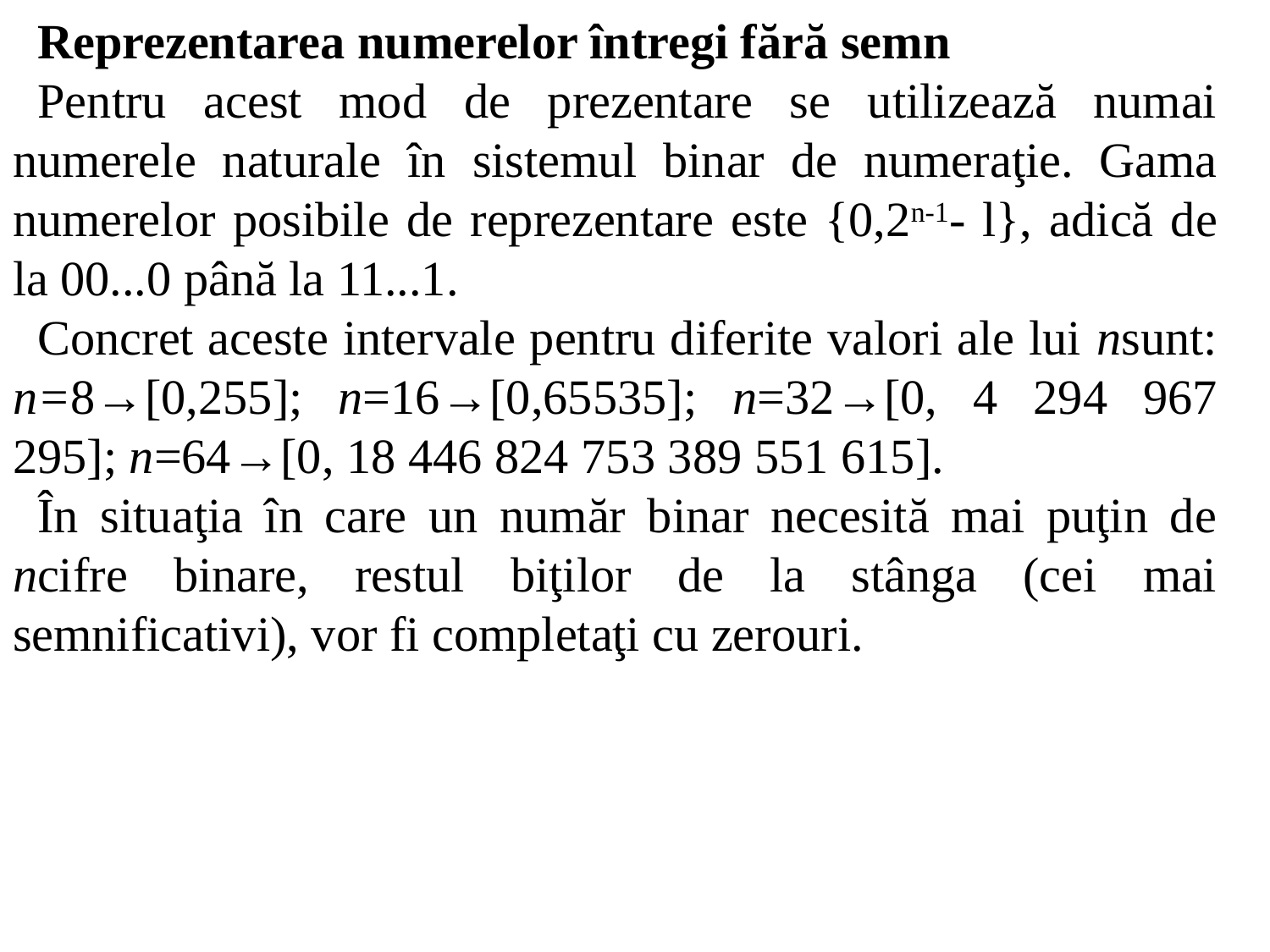

Reprezentarea numerelor întregi fără semn
Pentru acest mod de prezentare se utilizează numai numerele naturale în sistemul binar de numeraţie. Gama numerelor posibile de reprezentare este {0,2n-1- l}, adică de la 00...0 până la 11...1.
Concret aceste intervale pentru diferite valori ale lui nsunt: n=8→[0,255]; n=16→[0,65535]; n=32→[0, 4 294 967 295]; n=64→[0, 18 446 824 753 389 551 615].
În situaţia în care un număr binar necesită mai puţin de ncifre binare, restul biţilor de la stânga (cei mai semnificativi), vor fi completaţi cu zerouri.